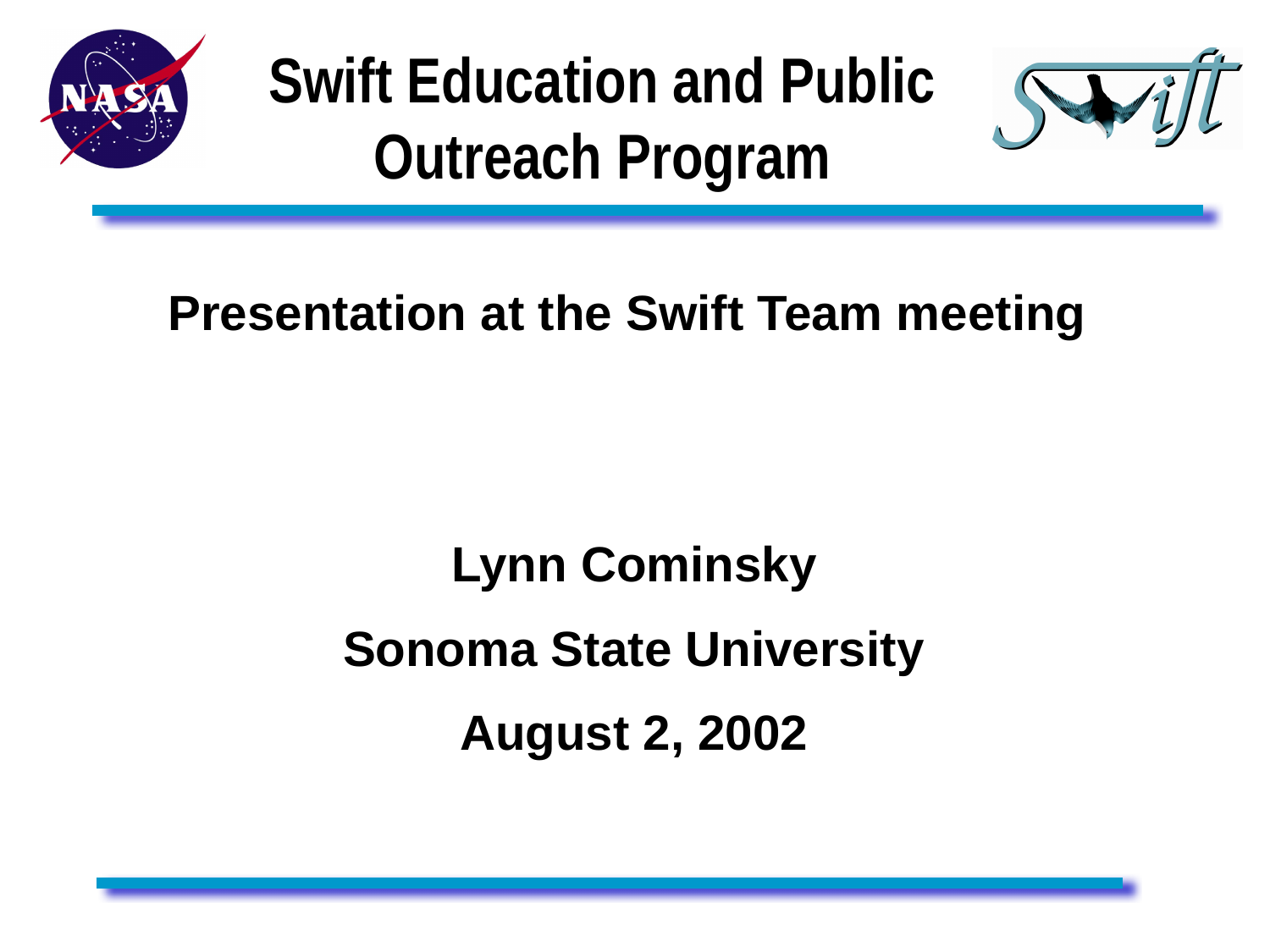

Swift Education and Public Outreach Program

Presentation at the Swift Team meeting

Lynn Cominsky
Sonoma State University
August 2, 2002